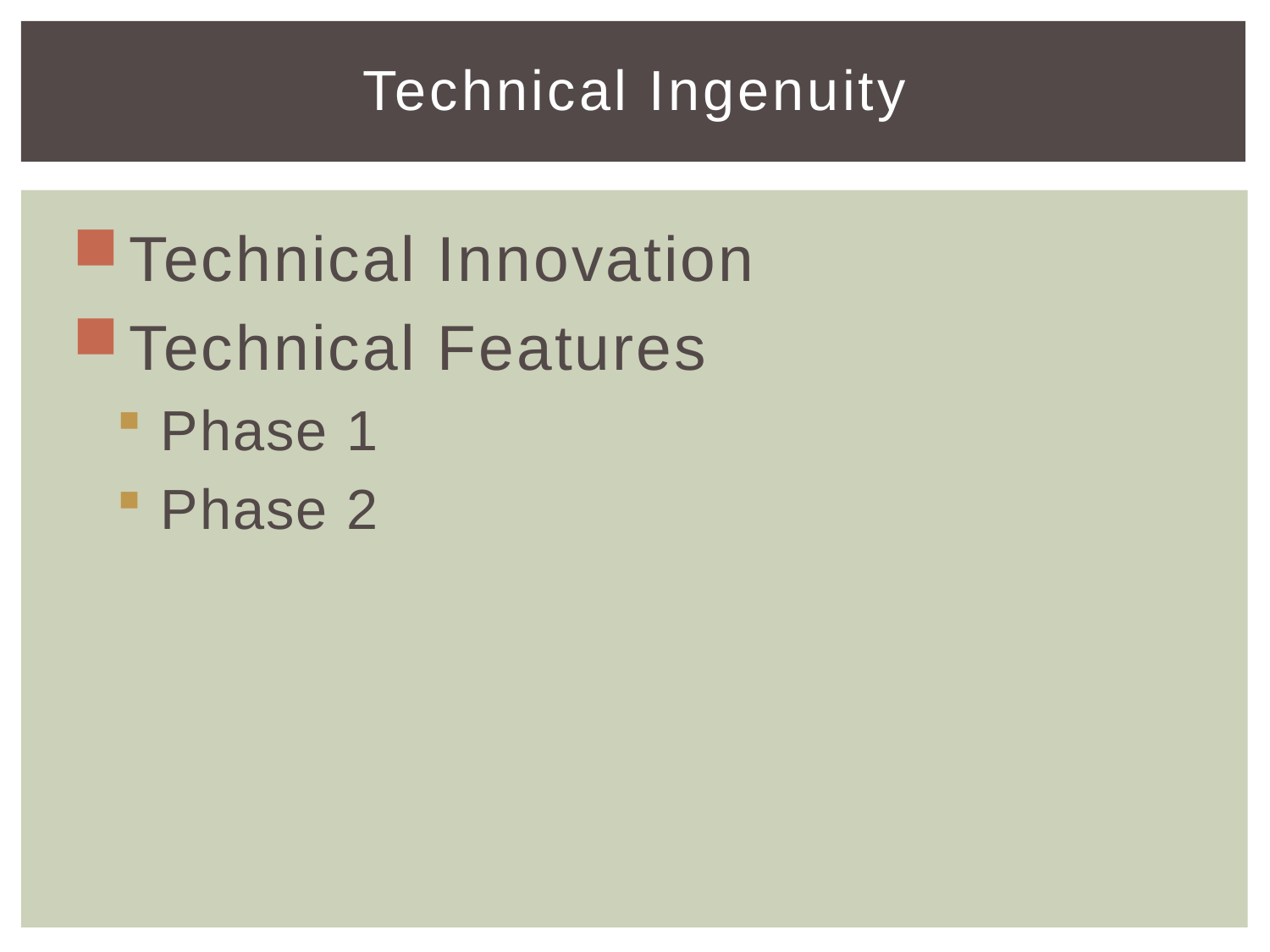

# Technical Ingenuity
Technical Innovation
Technical Features
Phase 1
Phase 2